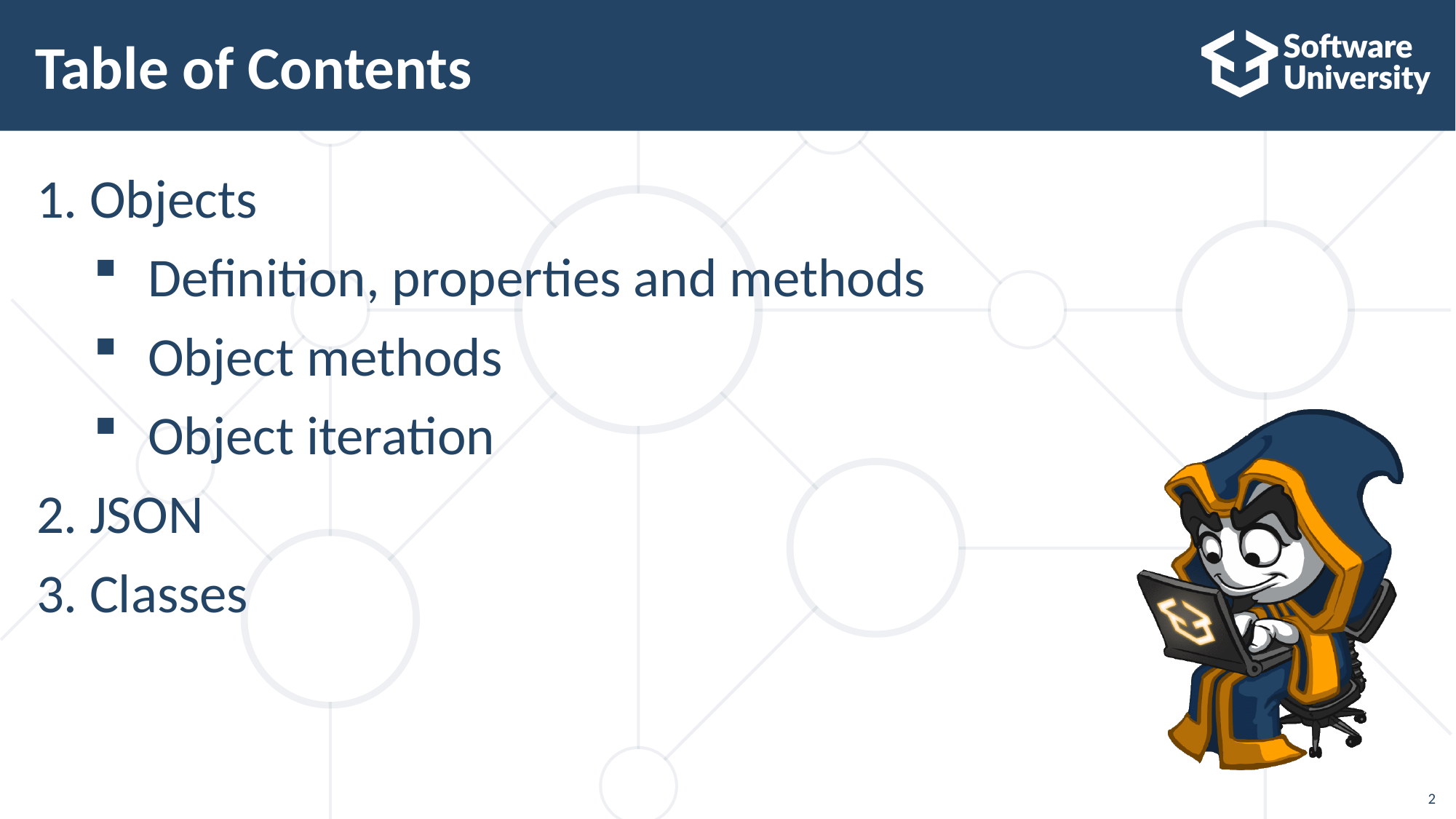

# Table of Contents
Objects
Definition, properties and methods
Object methods
Object iteration
JSON
Classes
2